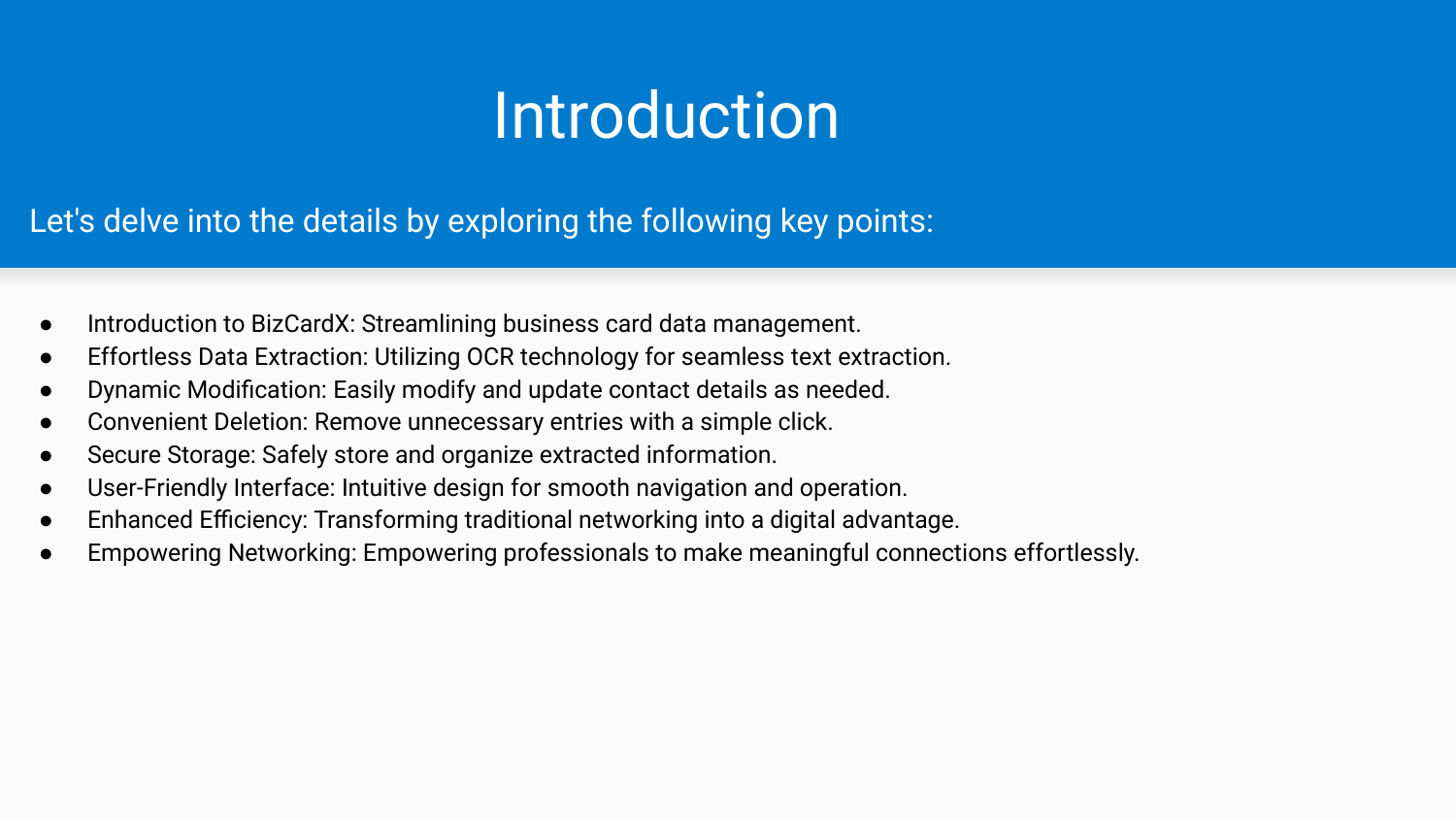

# Introduction
Let's delve into the details by exploring the following key points:
Introduction to BizCardX: Streamlining business card data management.
Effortless Data Extraction: Utilizing OCR technology for seamless text extraction.
Dynamic Modification: Easily modify and update contact details as needed.
Convenient Deletion: Remove unnecessary entries with a simple click.
Secure Storage: Safely store and organize extracted information.
User-Friendly Interface: Intuitive design for smooth navigation and operation.
Enhanced Efficiency: Transforming traditional networking into a digital advantage.
Empowering Networking: Empowering professionals to make meaningful connections effortlessly.